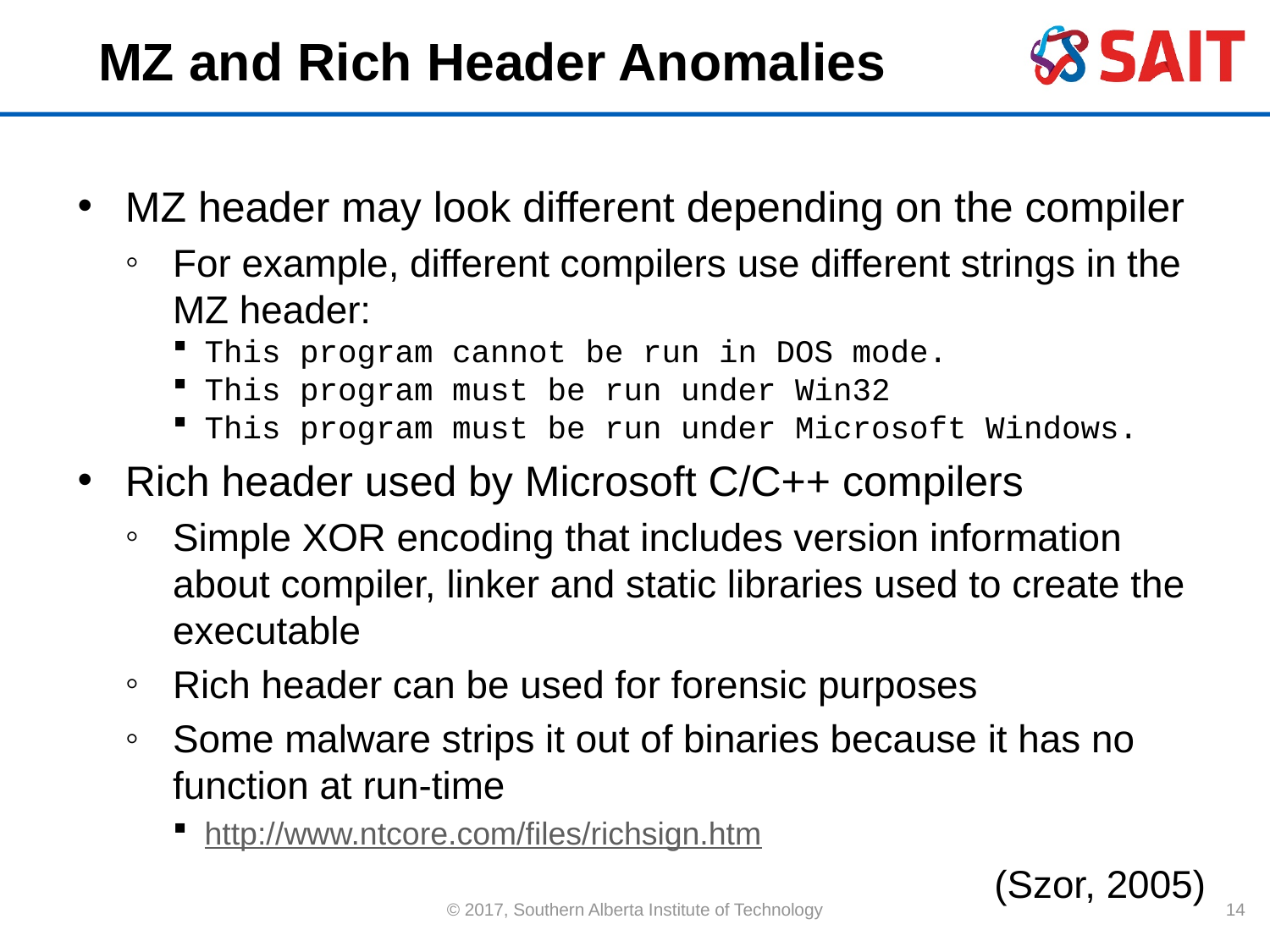

# MZ and Rich Header Anomalies
MZ header may look different depending on the compiler
For example, different compilers use different strings in the MZ header:
This program cannot be run in DOS mode.
This program must be run under Win32
This program must be run under Microsoft Windows.
Rich header used by Microsoft C/C++ compilers
Simple XOR encoding that includes version information about compiler, linker and static libraries used to create the executable
Rich header can be used for forensic purposes
Some malware strips it out of binaries because it has no function at run-time
http://www.ntcore.com/files/richsign.htm
(Szor, 2005)